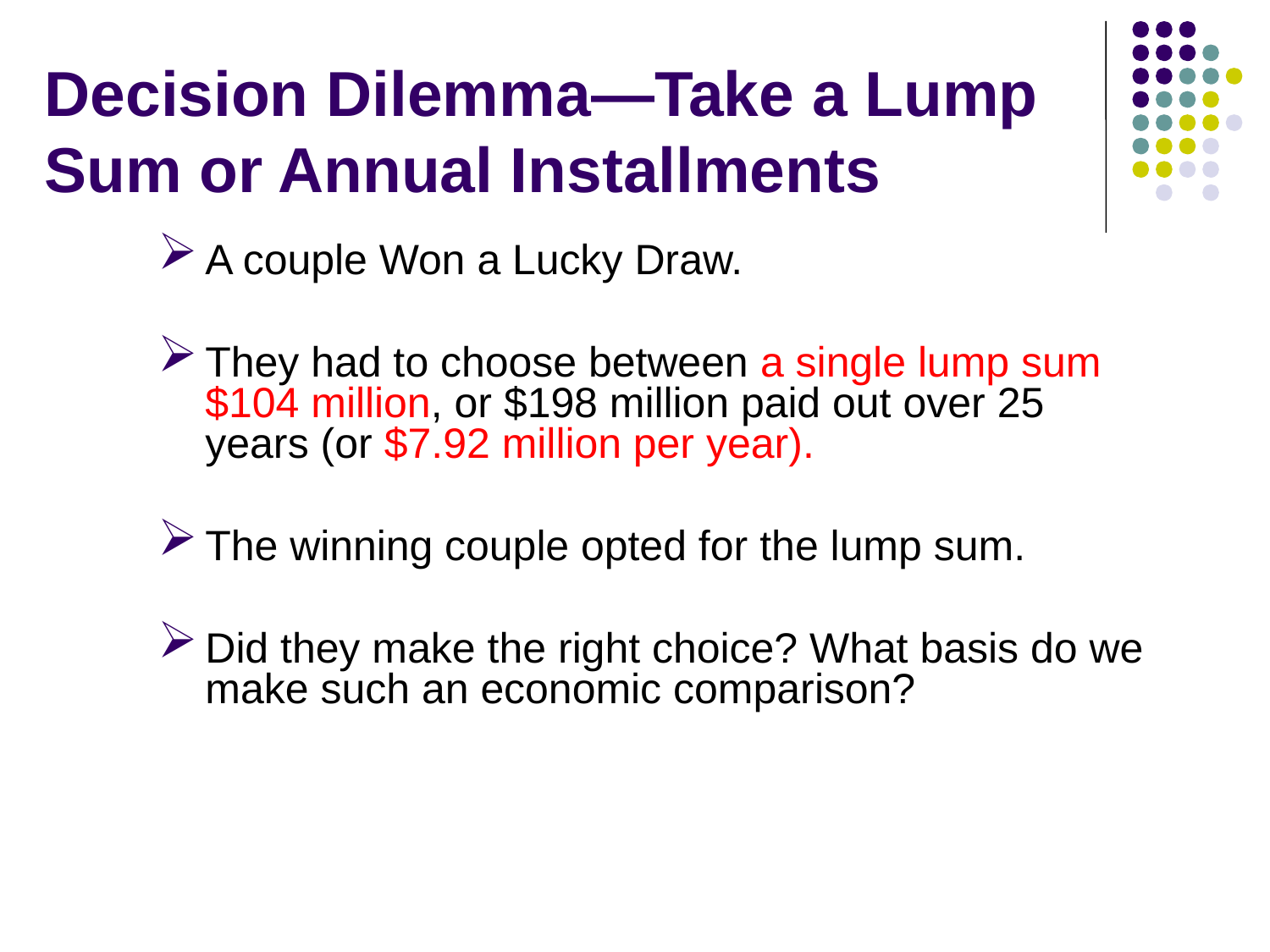

# Decision Dilemma—Take a Lump Sum or Annual Installments
A couple Won a Lucky Draw.

They had to choose between a single lump sum $104 million, or $198 million paid out over 25 years (or $7.92 million per year).

The winning couple opted for the lump sum.

Did they make the right choice? What basis do we make such an economic comparison?